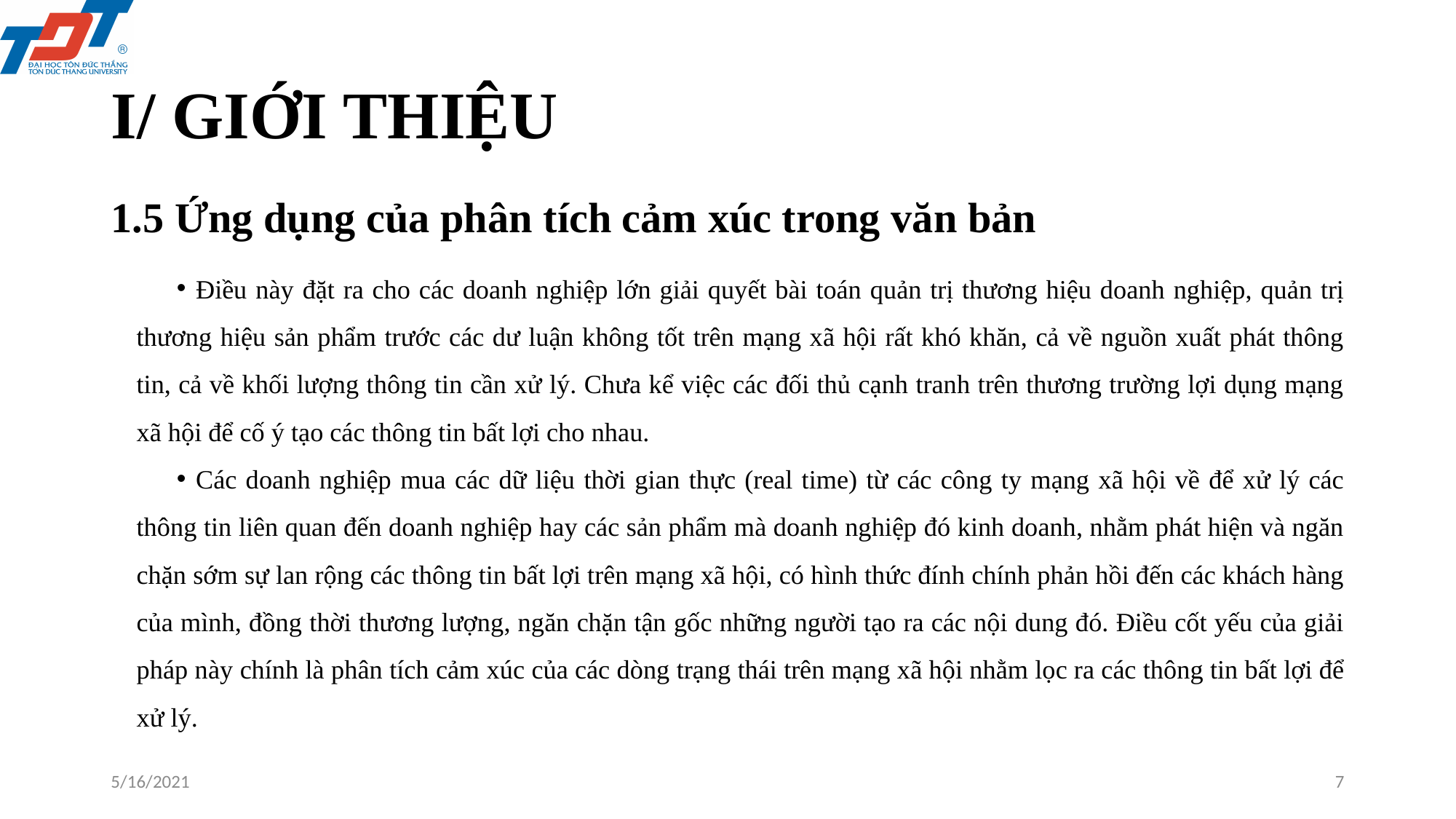

# I/ GIỚI THIỆU
1.5 Ứng dụng của phân tích cảm xúc trong văn bản
Điều này đặt ra cho các doanh nghiệp lớn giải quyết bài toán quản trị thương hiệu doanh nghiệp, quản trị thương hiệu sản phẩm trước các dư luận không tốt trên mạng xã hội rất khó khăn, cả về nguồn xuất phát thông tin, cả về khối lượng thông tin cần xử lý. Chưa kể việc các đối thủ cạnh tranh trên thương trường lợi dụng mạng xã hội để cố ý tạo các thông tin bất lợi cho nhau.
Các doanh nghiệp mua các dữ liệu thời gian thực (real time) từ các công ty mạng xã hội về để xử lý các thông tin liên quan đến doanh nghiệp hay các sản phẩm mà doanh nghiệp đó kinh doanh, nhằm phát hiện và ngăn chặn sớm sự lan rộng các thông tin bất lợi trên mạng xã hội, có hình thức đính chính phản hồi đến các khách hàng của mình, đồng thời thương lượng, ngăn chặn tận gốc những người tạo ra các nội dung đó. Điều cốt yếu của giải pháp này chính là phân tích cảm xúc của các dòng trạng thái trên mạng xã hội nhằm lọc ra các thông tin bất lợi để xử lý.
5/16/2021
7